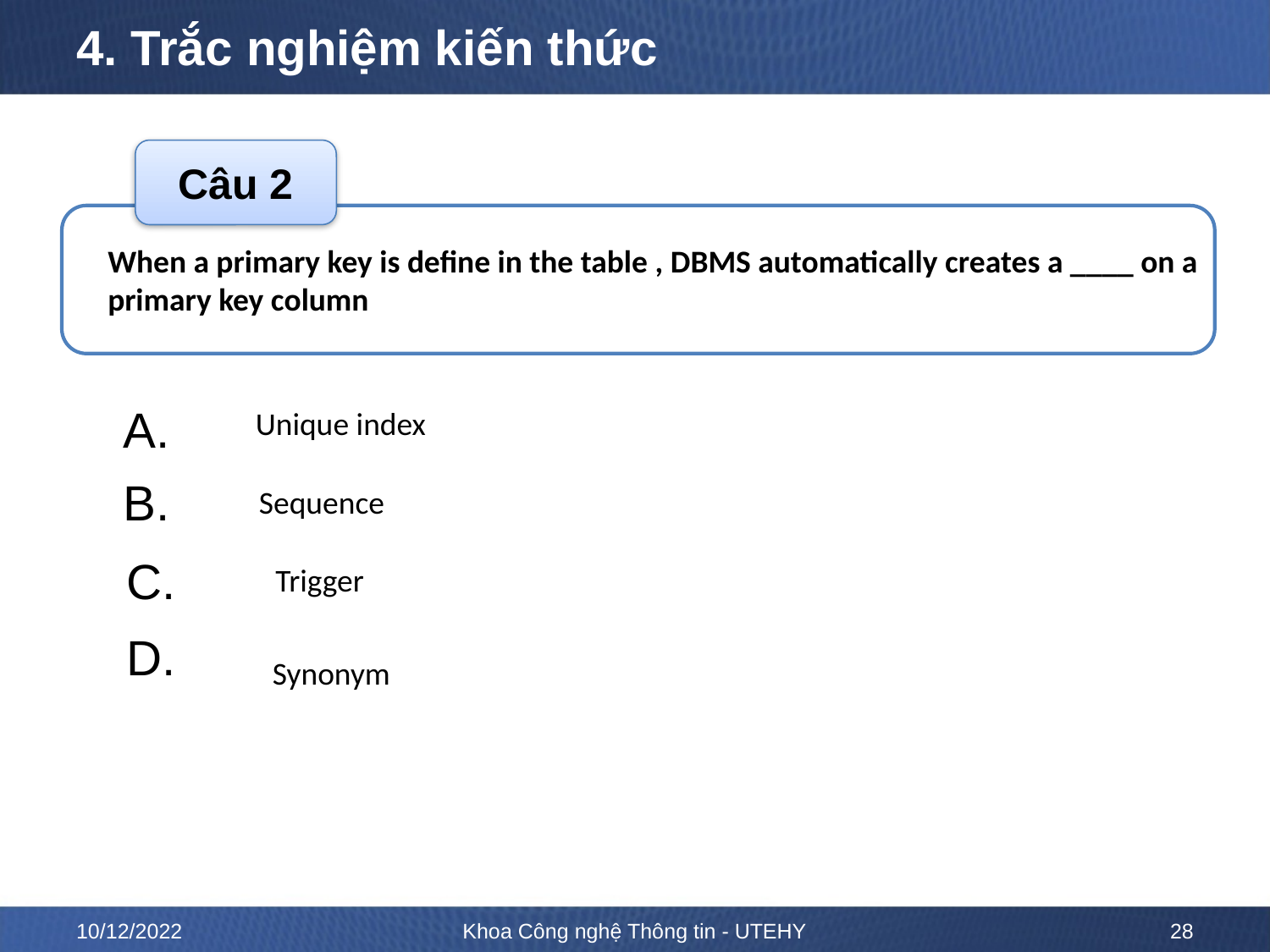

# 4. Trắc nghiệm kiến thức
Câu 2

When a primary key is define in the table , DBMS automatically creates a ____ on a primary key column
A.
B.
C.
D.
 Unique index
Sequence

 Trigger
Synonym
ĐÁP ÁN
A
10/12/2022
Khoa Công nghệ Thông tin - UTEHY
28